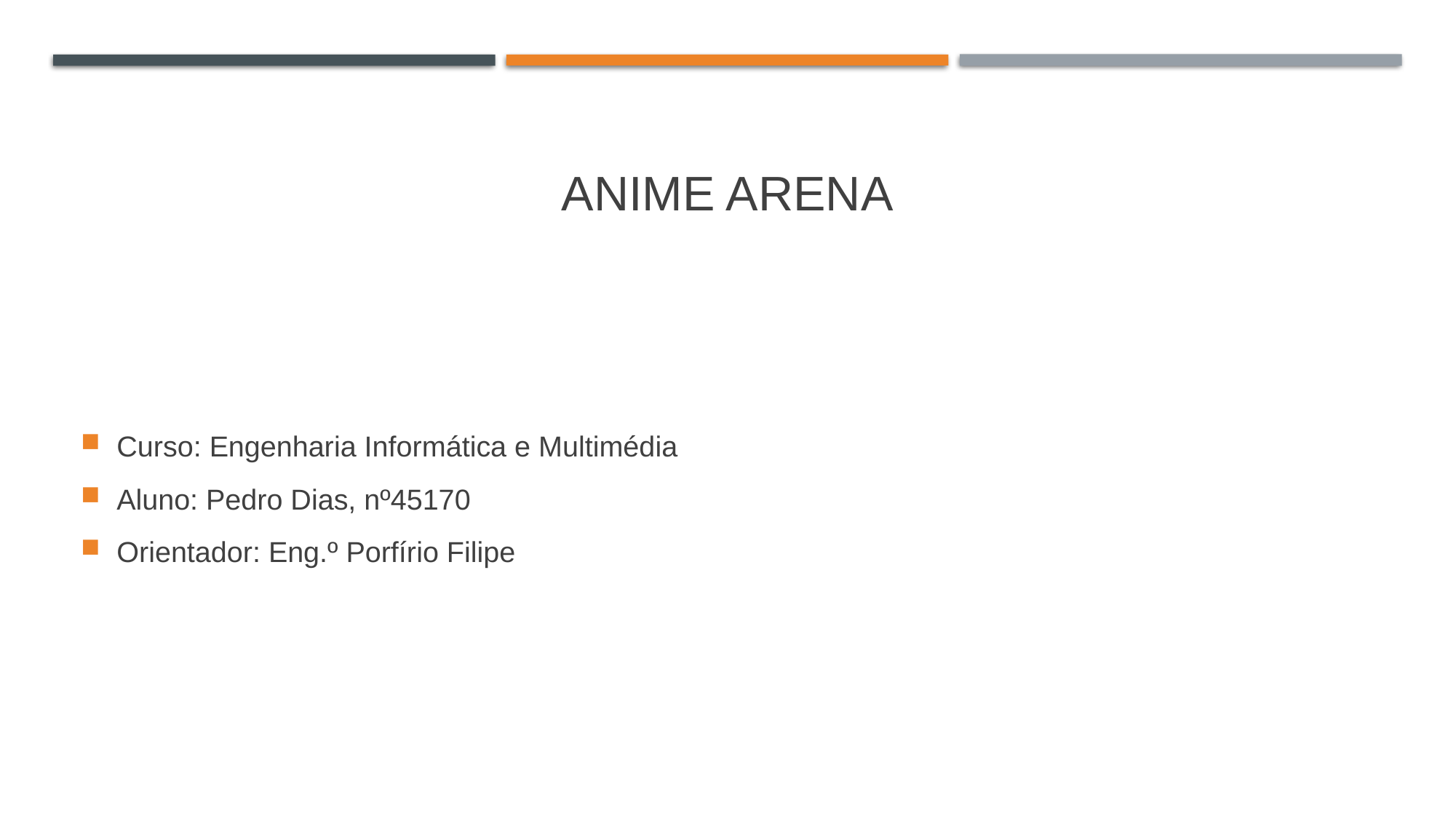

# Anime arena
Curso: Engenharia Informática e Multimédia
Aluno: Pedro Dias, nº45170
Orientador: Eng.º Porfírio Filipe